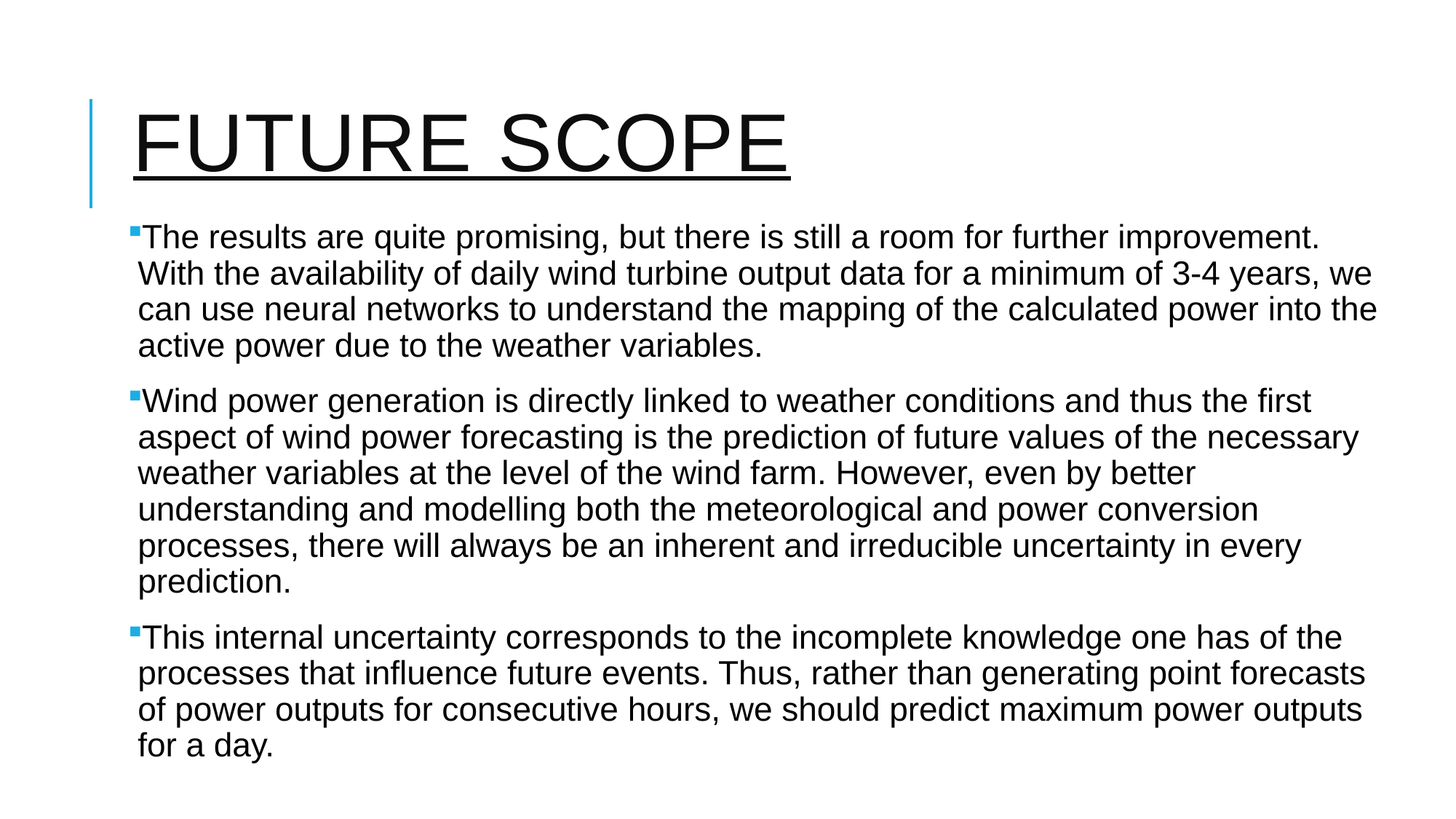

# Future Scope
The results are quite promising, but there is still a room for further improvement. With the availability of daily wind turbine output data for a minimum of 3-4 years, we can use neural networks to understand the mapping of the calculated power into the active power due to the weather variables.
Wind power generation is directly linked to weather conditions and thus the first aspect of wind power forecasting is the prediction of future values of the necessary weather variables at the level of the wind farm. However, even by better understanding and modelling both the meteorological and power conversion processes, there will always be an inherent and irreducible uncertainty in every prediction.
This internal uncertainty corresponds to the incomplete knowledge one has of the processes that influence future events. Thus, rather than generating point forecasts of power outputs for consecutive hours, we should predict maximum power outputs for a day.